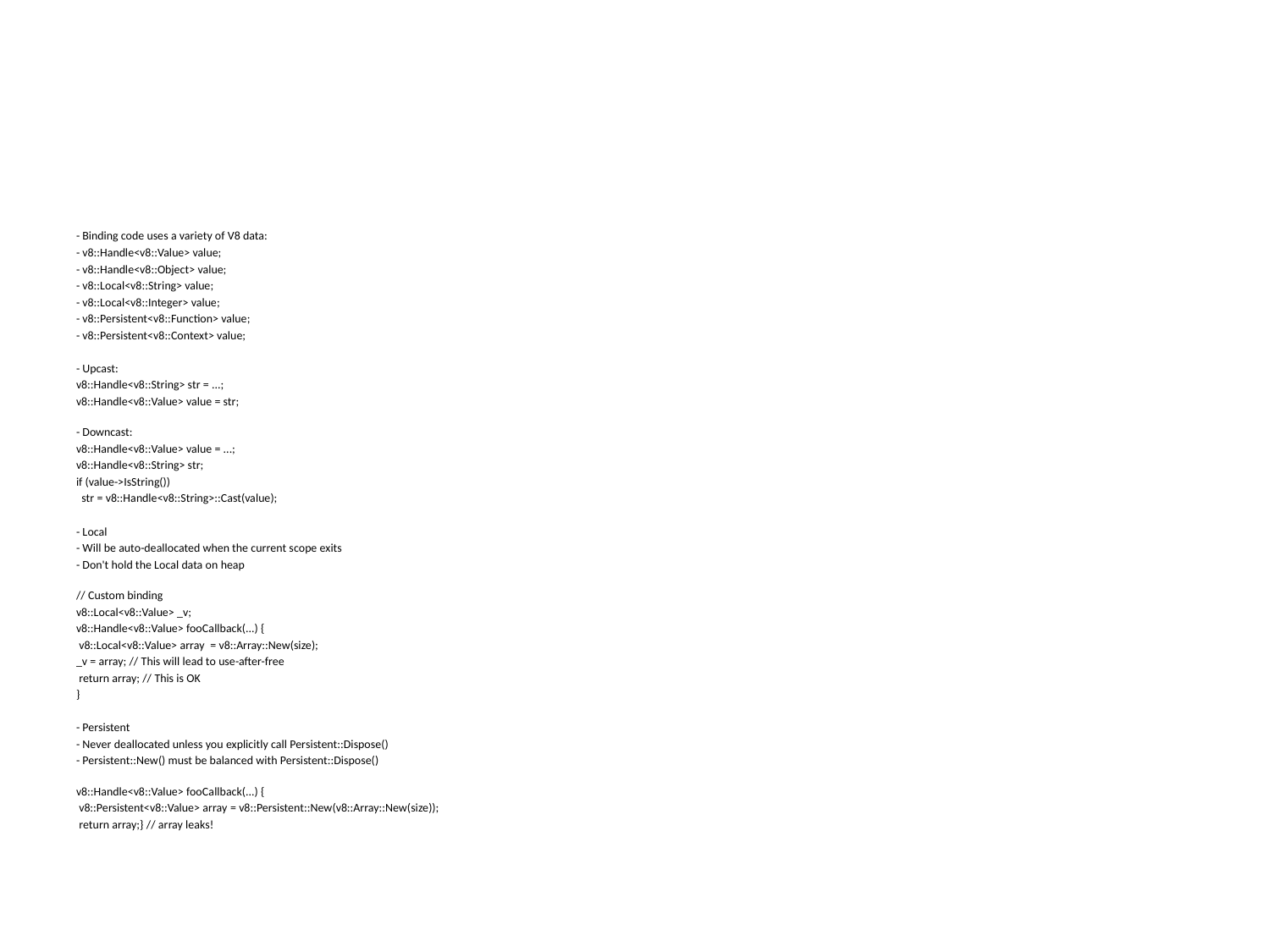

#
- Binding code uses a variety of V8 data:
- v8::Handle<v8::Value> value;
- v8::Handle<v8::Object> value;
- v8::Local<v8::String> value;
- v8::Local<v8::Integer> value;
- v8::Persistent<v8::Function> value;
- v8::Persistent<v8::Context> value;

- Upcast:
v8::Handle<v8::String> str = ...;
v8::Handle<v8::Value> value = str;
- Downcast:
v8::Handle<v8::Value> value = ...;
v8::Handle<v8::String> str;
if (value->IsString())
  str = v8::Handle<v8::String>::Cast(value);

- Local
- Will be auto-deallocated when the current scope exits
- Don't hold the Local data on heap
// Custom binding
v8::Local<v8::Value> _v;
v8::Handle<v8::Value> fooCallback(...) {
 v8::Local<v8::Value> array  = v8::Array::New(size);
_v = array; // This will lead to use-after-free
 return array; // This is OK
}

- Persistent
- Never deallocated unless you explicitly call Persistent::Dispose()
- Persistent::New() must be balanced with Persistent::Dispose()
v8::Handle<v8::Value> fooCallback(...) {
 v8::Persistent<v8::Value> array = v8::Persistent::New(v8::Array::New(size));
 return array;} // array leaks!